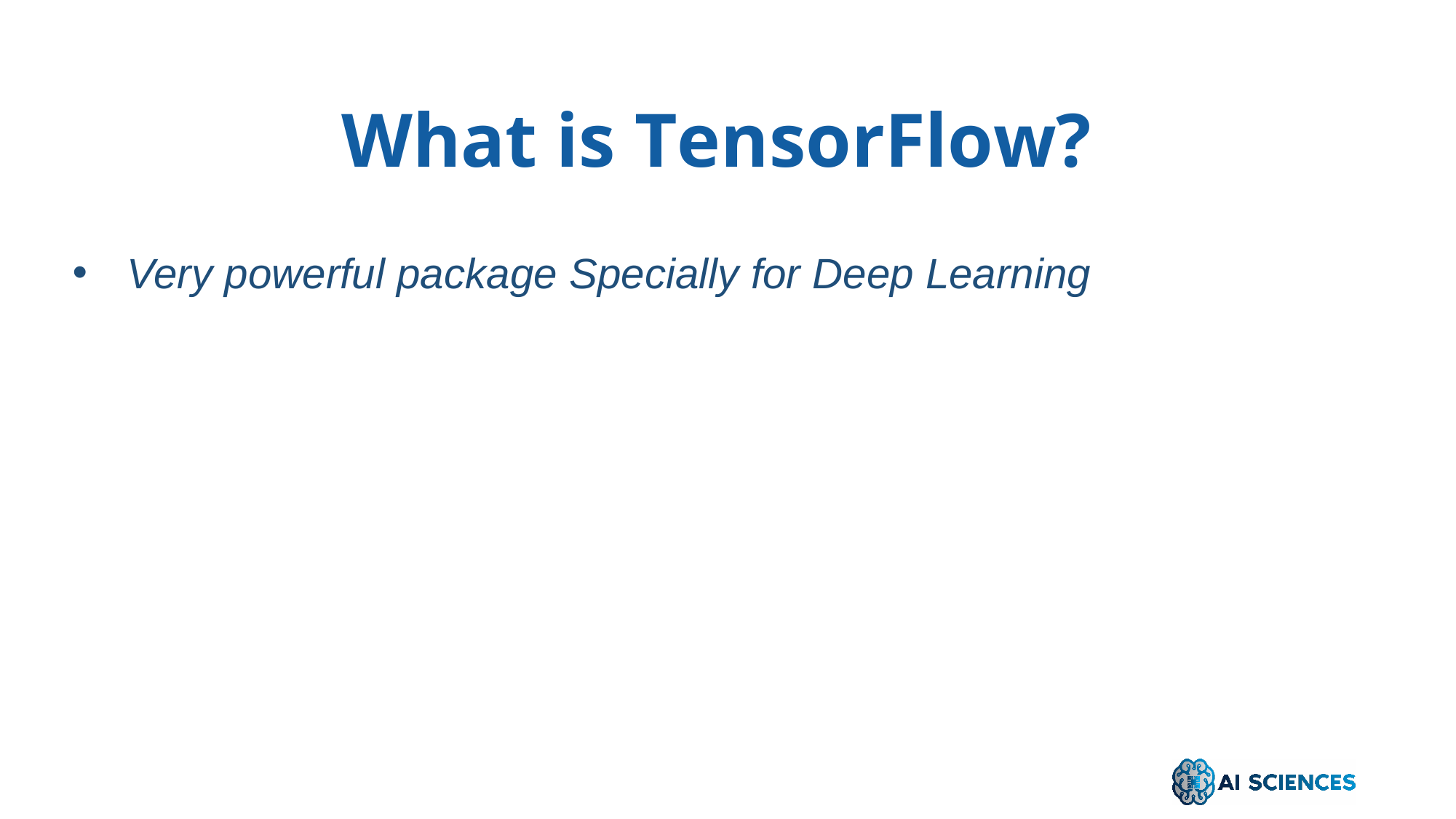

What is TensorFlow?
Very powerful package Specially for Deep Learning